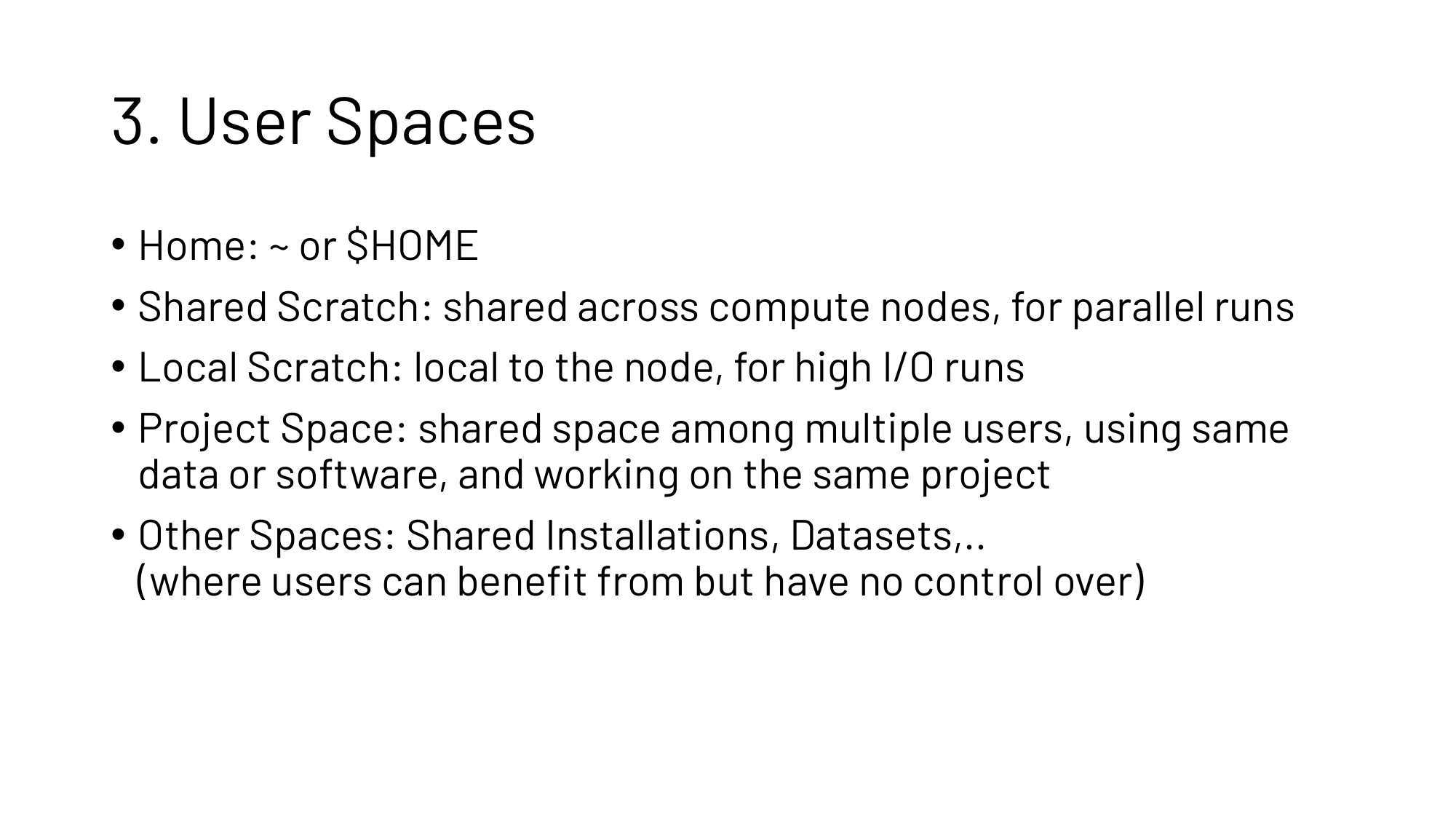

# 3. User Spaces
Home: ~ or $HOME
Shared Scratch: shared across compute nodes, for parallel runs
Local Scratch: local to the node, for high I/O runs
Project Space: shared space among multiple users, using same data or software, and working on the same project
Other Spaces: Shared Installations, Datasets,..
(where users can benefit from but have no control over)